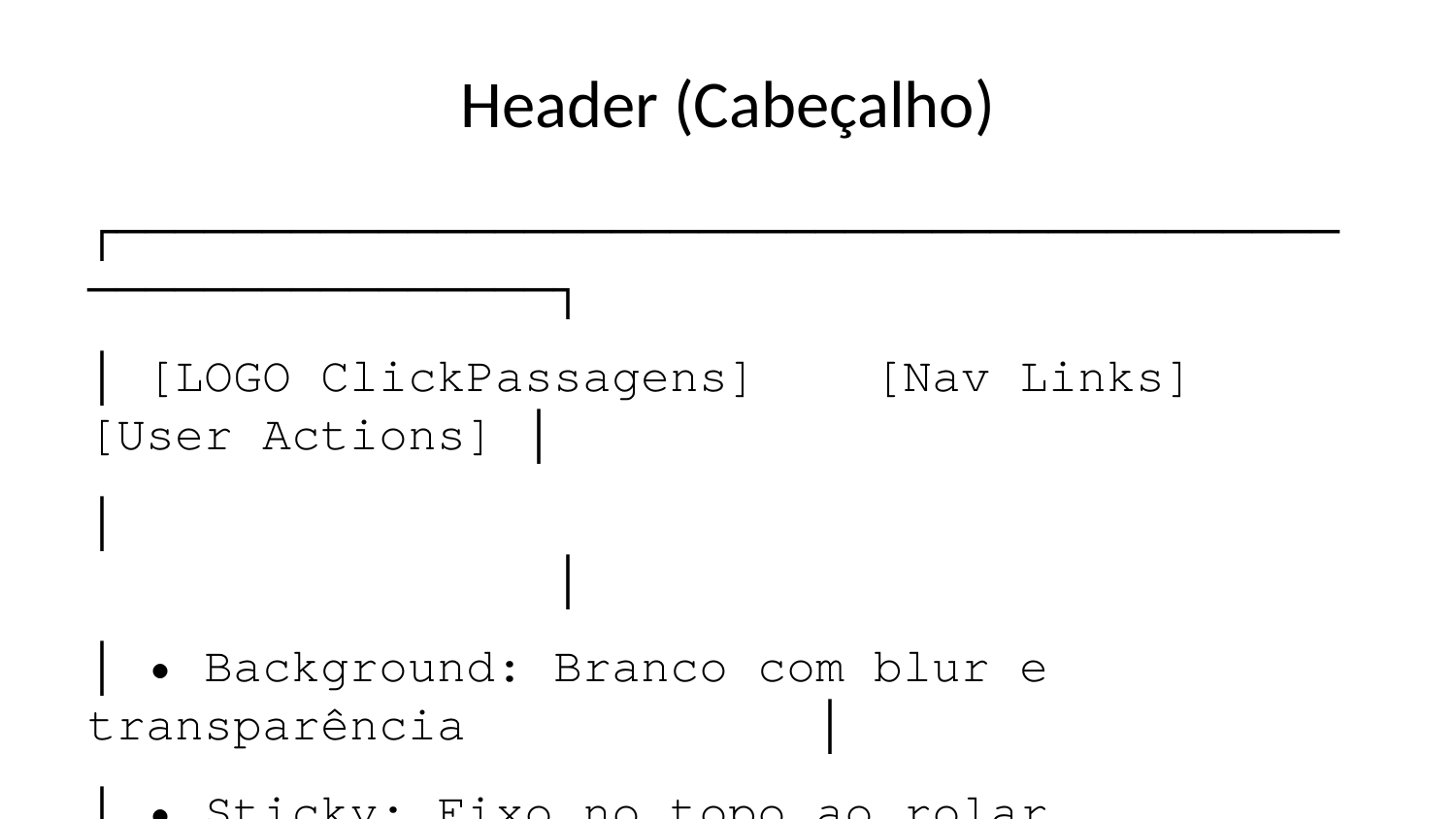

# Header (Cabeçalho)
┌──────────────────────────────────────────────────────────┐
│ [LOGO ClickPassagens]    [Nav Links]      [User Actions] │
│                                                           │
│ • Background: Branco com blur e transparência            │
│ • Sticky: Fixo no topo ao rolar                          │
│ • Shadow: Sombra suave                                   │
│ • Logo: Clicável, volta à home                           │
│ • Nav: Hover com background azul claro                   │
│ • User: Avatar + dropdown menu                           │
└──────────────────────────────────────────────────────────┘